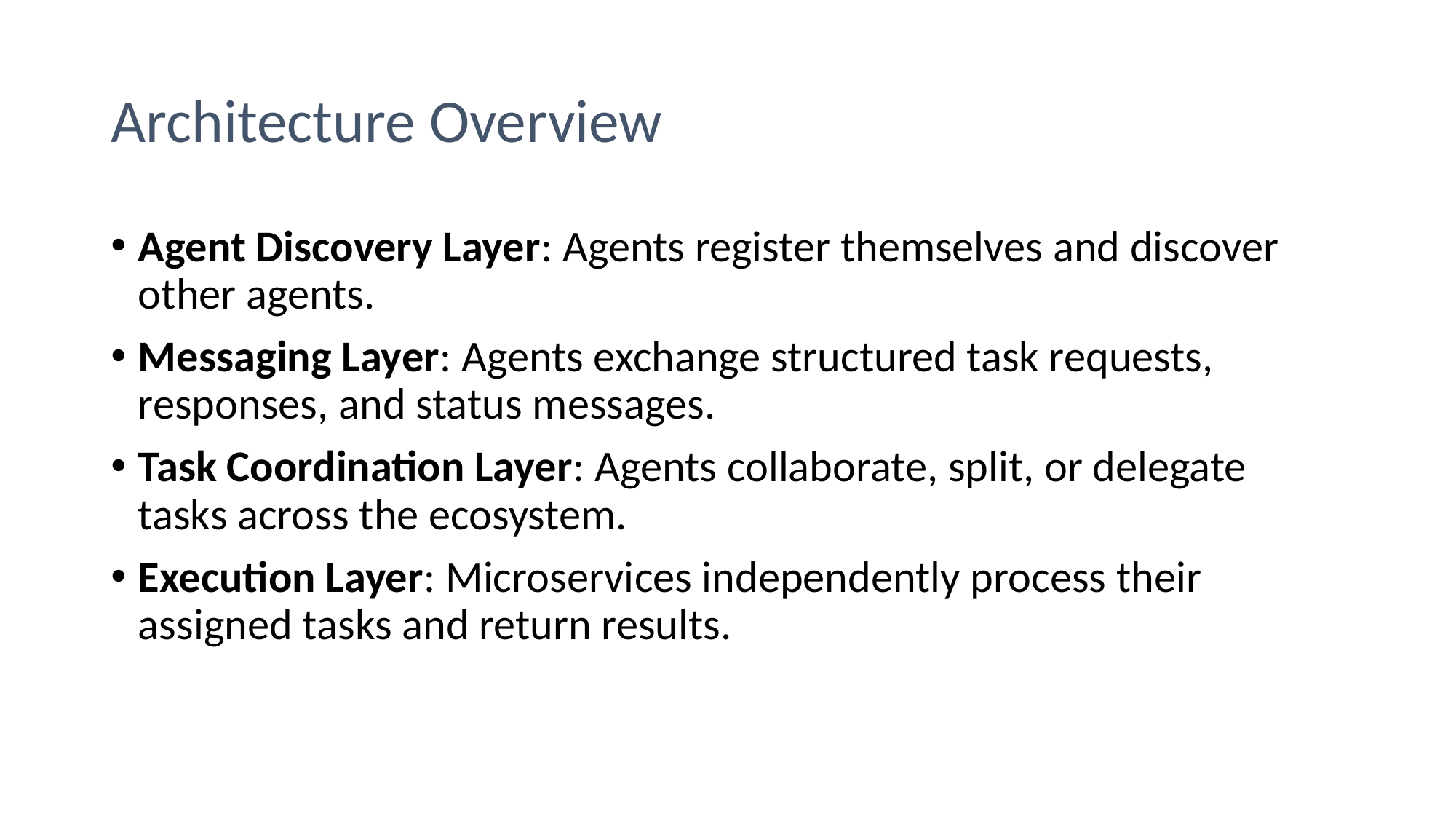

# Architecture Overview
Agent Discovery Layer: Agents register themselves and discover other agents.
Messaging Layer: Agents exchange structured task requests, responses, and status messages.
Task Coordination Layer: Agents collaborate, split, or delegate tasks across the ecosystem.
Execution Layer: Microservices independently process their assigned tasks and return results.